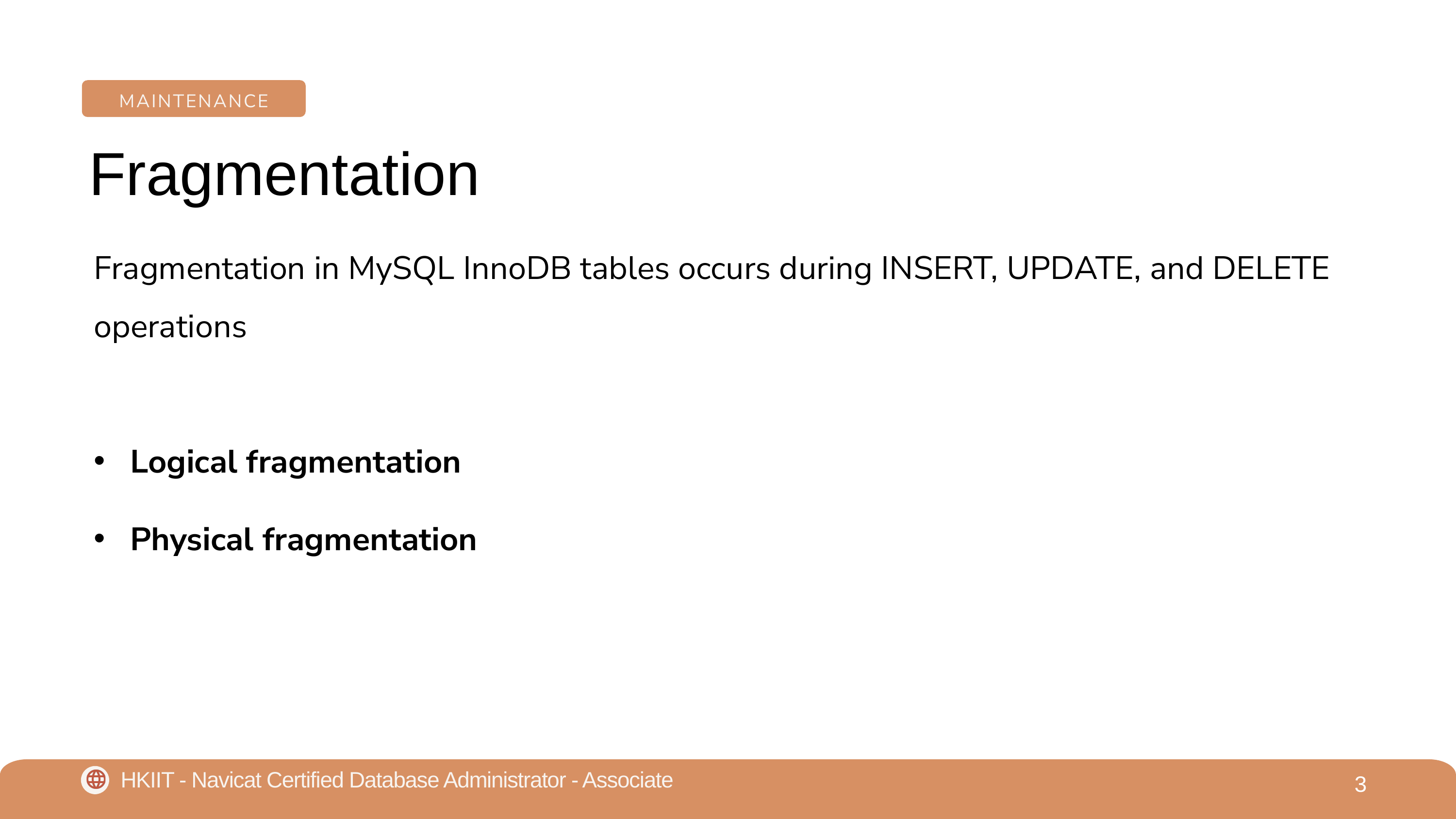

MAINTENANCE
Fragmentation
Fragmentation in MySQL InnoDB tables occurs during INSERT, UPDATE, and DELETE operations

Logical fragmentation
Physical fragmentation

3

HKIIT - Navicat Certified Database Administrator - Associate